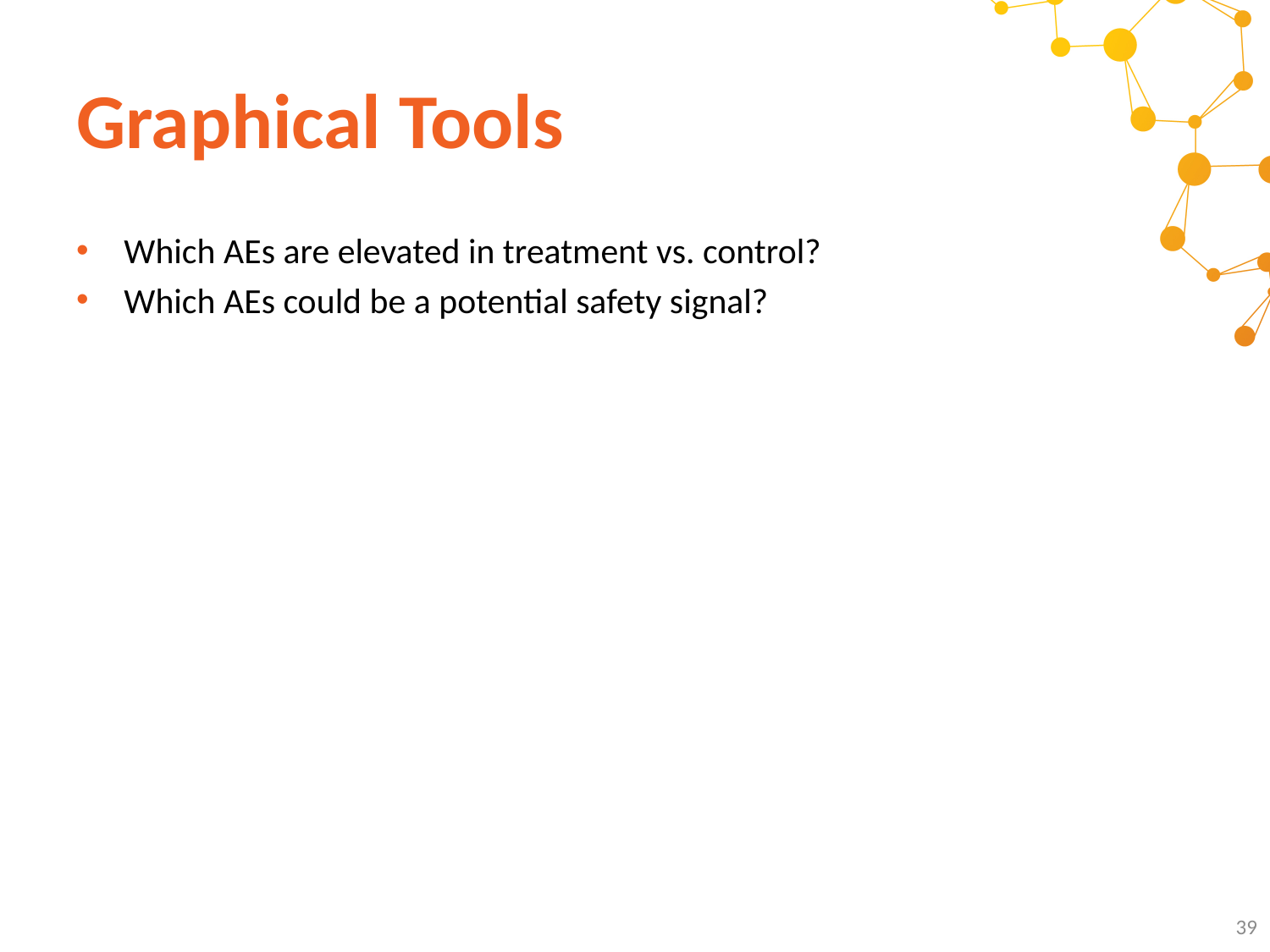

# Graphical Tools
Which AEs are elevated in treatment vs. control?
Which AEs could be a potential safety signal?
39